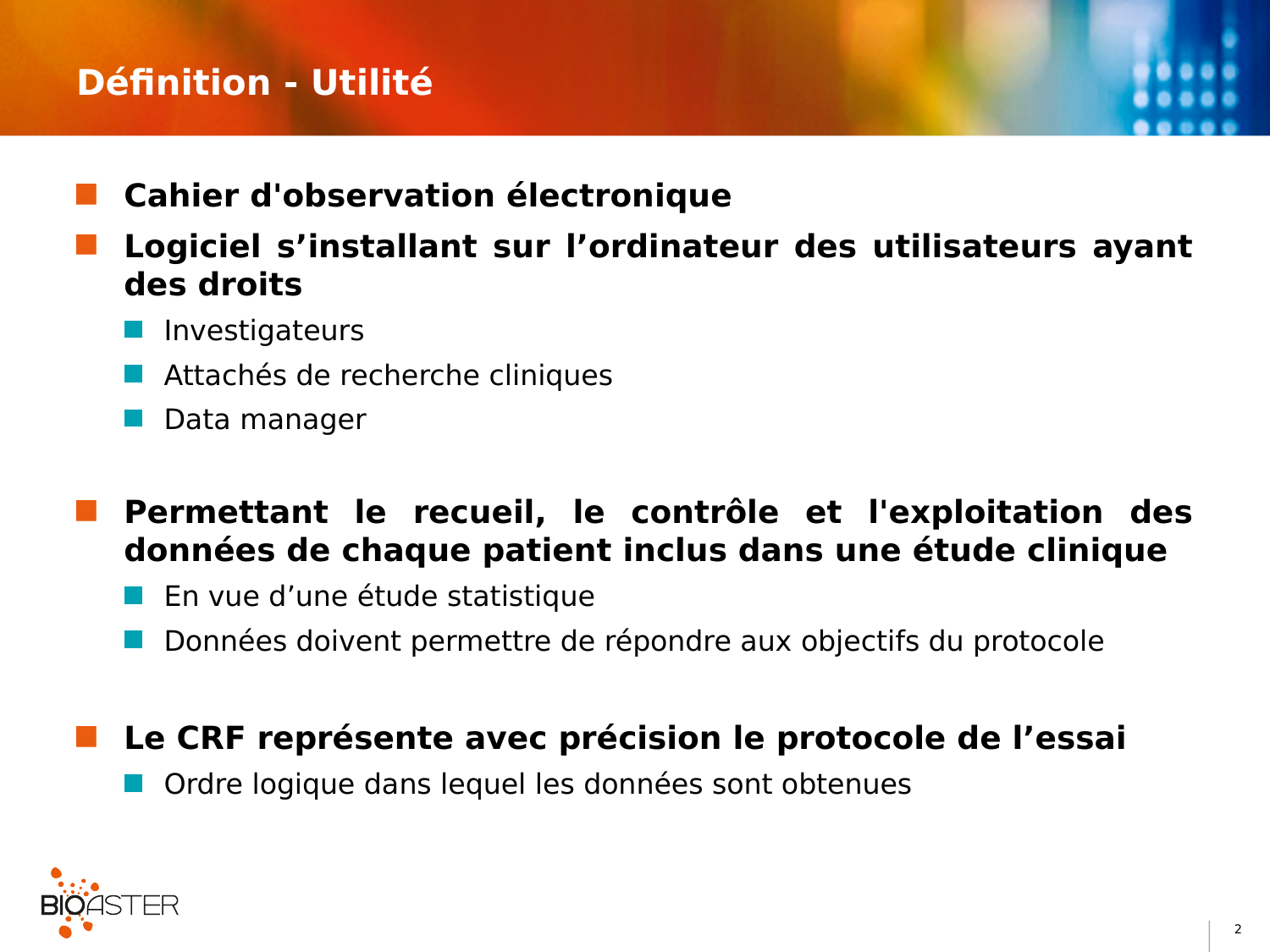

# Définition - Utilité
Cahier d'observation électronique
Logiciel s’installant sur l’ordinateur des utilisateurs ayant des droits
Investigateurs
Attachés de recherche cliniques
Data manager

Permettant le recueil, le contrôle et l'exploitation des données de chaque patient inclus dans une étude clinique
En vue d’une étude statistique
Données doivent permettre de répondre aux objectifs du protocole

Le CRF représente avec précision le protocole de l’essai
Ordre logique dans lequel les données sont obtenues

2